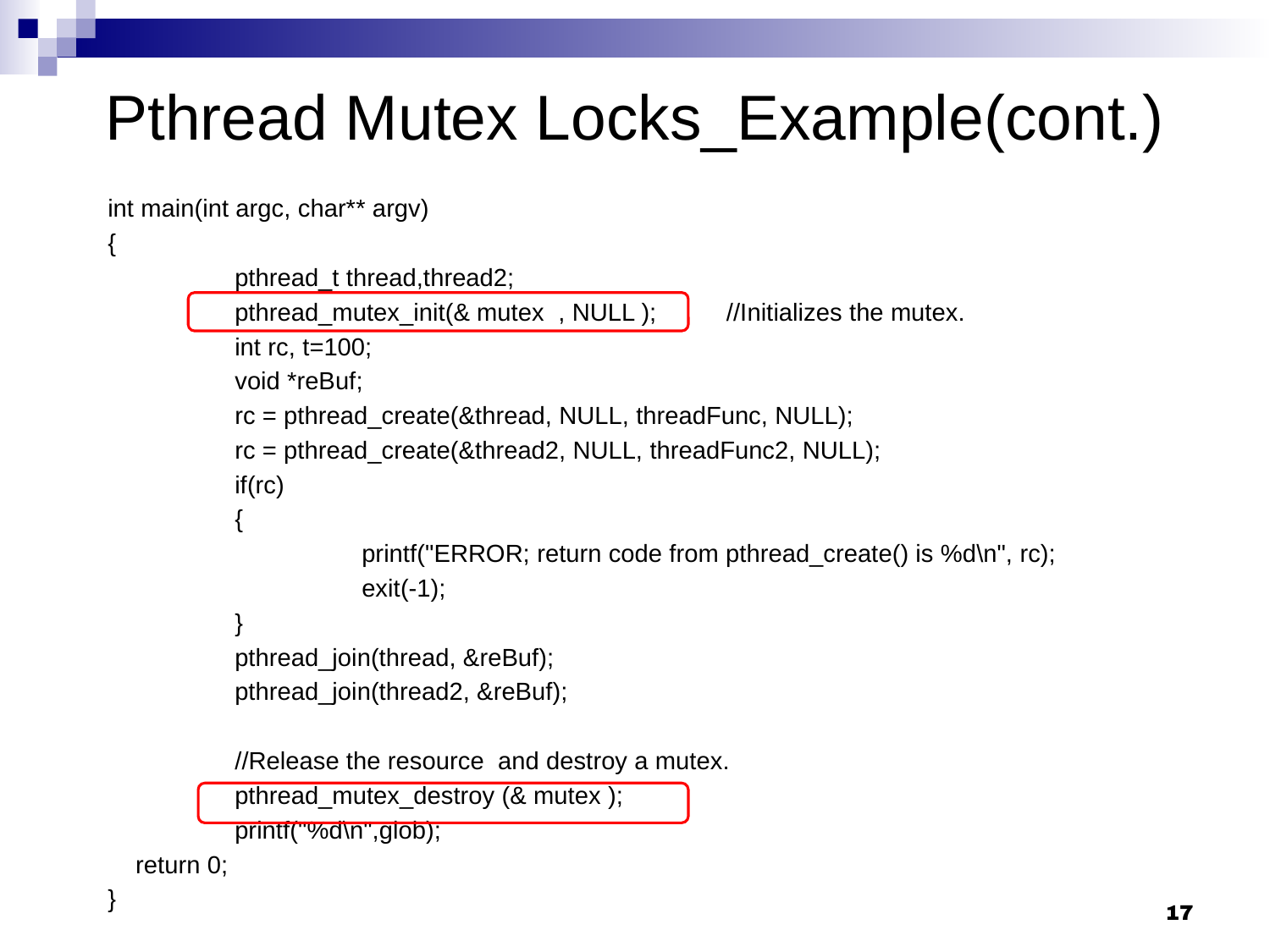

# Pthread Mutex Locks_Example(cont.)
int main(int argc, char** argv)
{
	pthread_t thread,thread2;
	pthread_mutex_init(& mutex  , NULL );          //Initializes the mutex.
	int rc, t=100;
	void *reBuf;
	rc = pthread_create(&thread, NULL, threadFunc, NULL);
	rc = pthread_create(&thread2, NULL, threadFunc2, NULL);
	if(rc)
	{
		printf("ERROR; return code from pthread_create() is %d\n", rc);
		exit(-1);
	}
	pthread_join(thread, &reBuf);
	pthread_join(thread2, &reBuf);

	//Release the resource  and destroy a mutex.
	pthread_mutex_destroy (& mutex );
	printf("%d\n",glob);
    return 0;
}

17